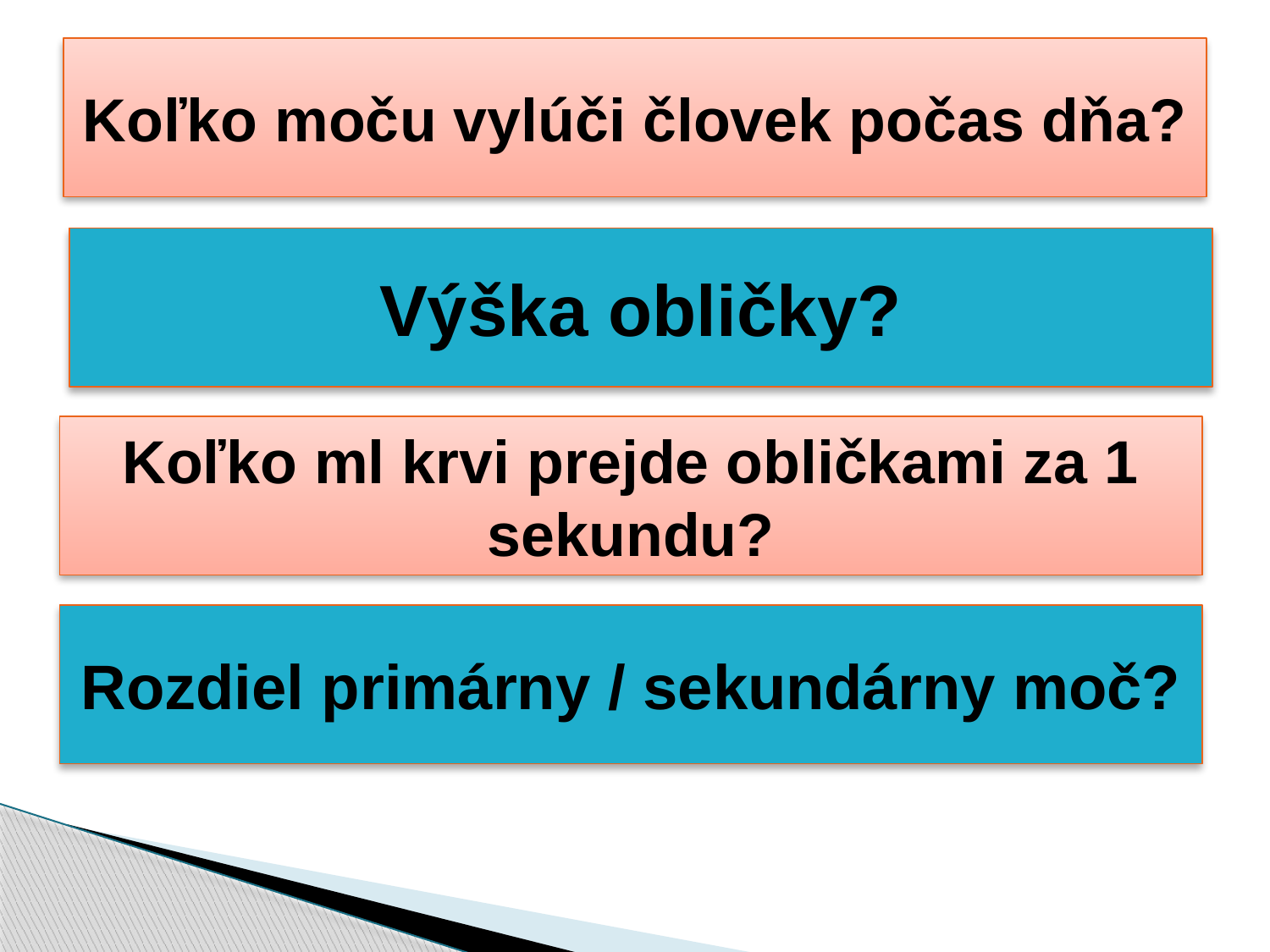

# Koľko moču vylúči človek počas dňa?
Výška obličky?
Koľko ml krvi prejde obličkami za 1 sekundu?
Rozdiel primárny / sekundárny moč?